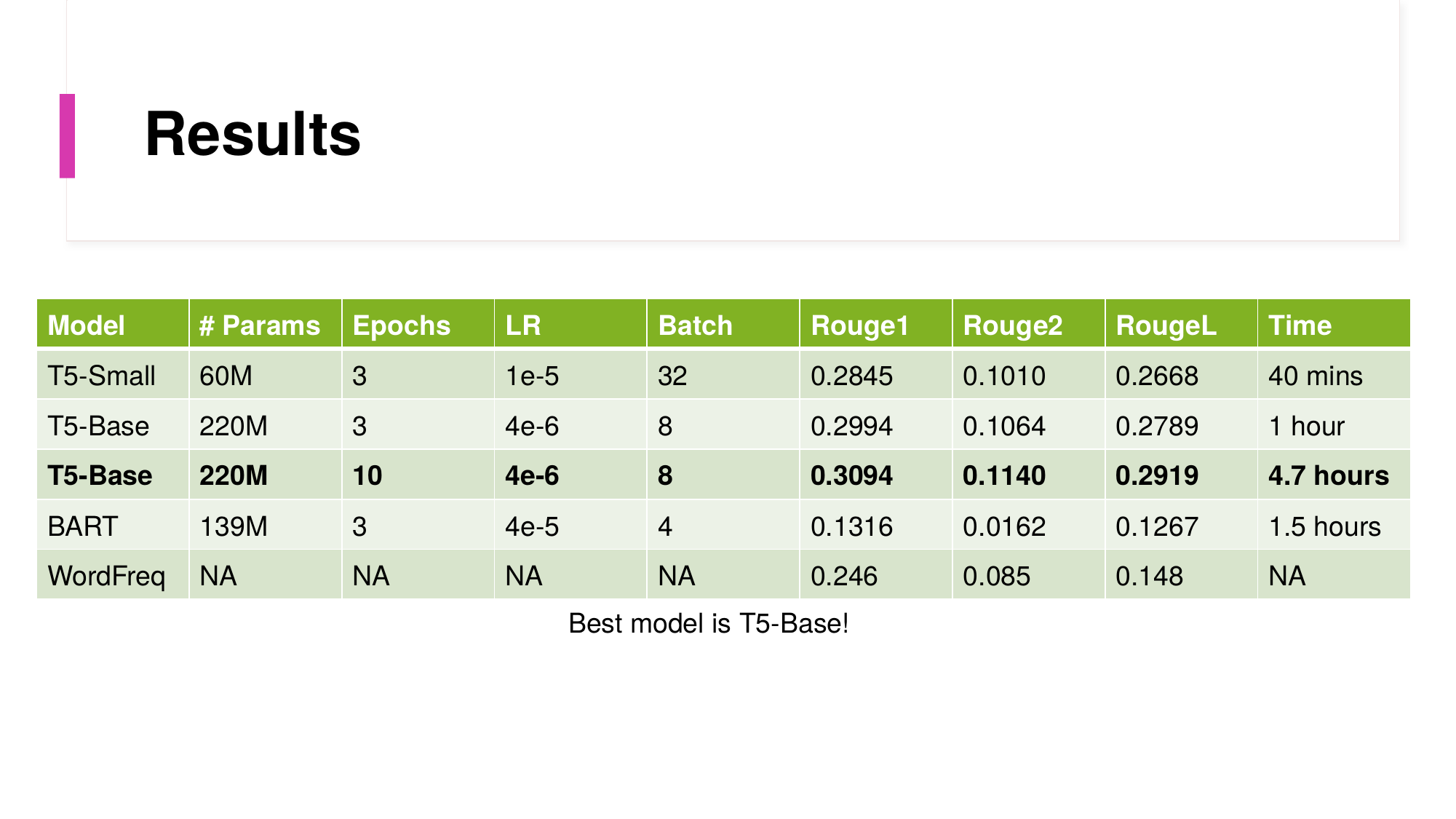

# Results
| Model | # Params | Epochs | LR | Batch | Rouge1 | Rouge2 | RougeL | Time |
| --- | --- | --- | --- | --- | --- | --- | --- | --- |
| T5-Small | 60M | 3 | 1e-5 | 32 | 0.2845 | 0.1010 | 0.2668 | 40 mins |
| T5-Base | 220M | 3 | 4e-6 | 8 | 0.2994 | 0.1064 | 0.2789 | 1 hour |
| T5-Base | 220M | 10 | 4e-6 | 8 | 0.3094 | 0.1140 | 0.2919 | 4.7 hours |
| BART | 139M | 3 | 4e-5 | 4 | 0.1316 | 0.0162 | 0.1267 | 1.5 hours |
| WordFreq | NA | NA | NA | NA | 0.246 | 0.085 | 0.148 | NA |
Best model is T5-Base!